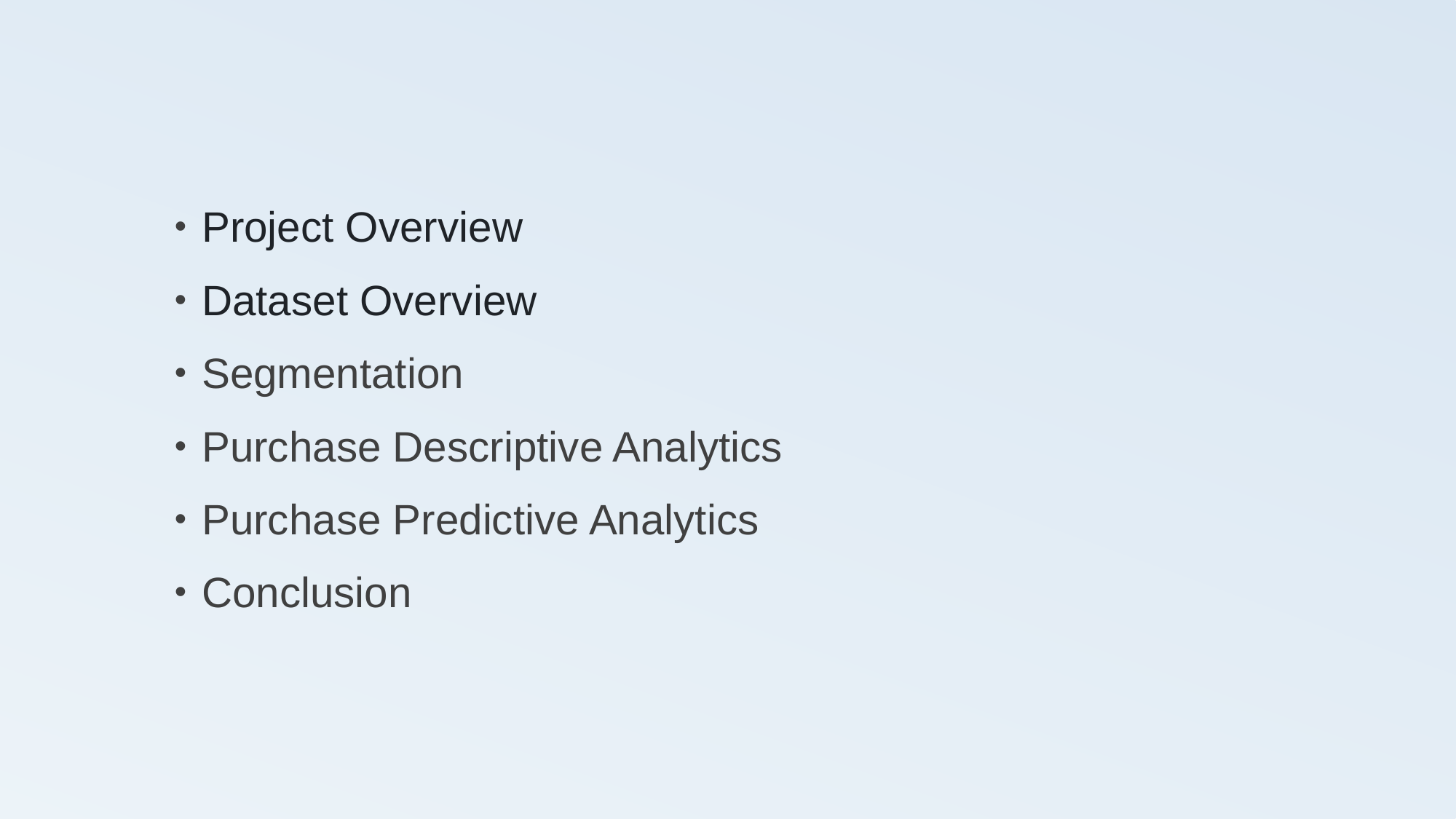

Project Overview
Dataset Overview
Segmentation
Purchase Descriptive Analytics
Purchase Predictive Analytics
Conclusion